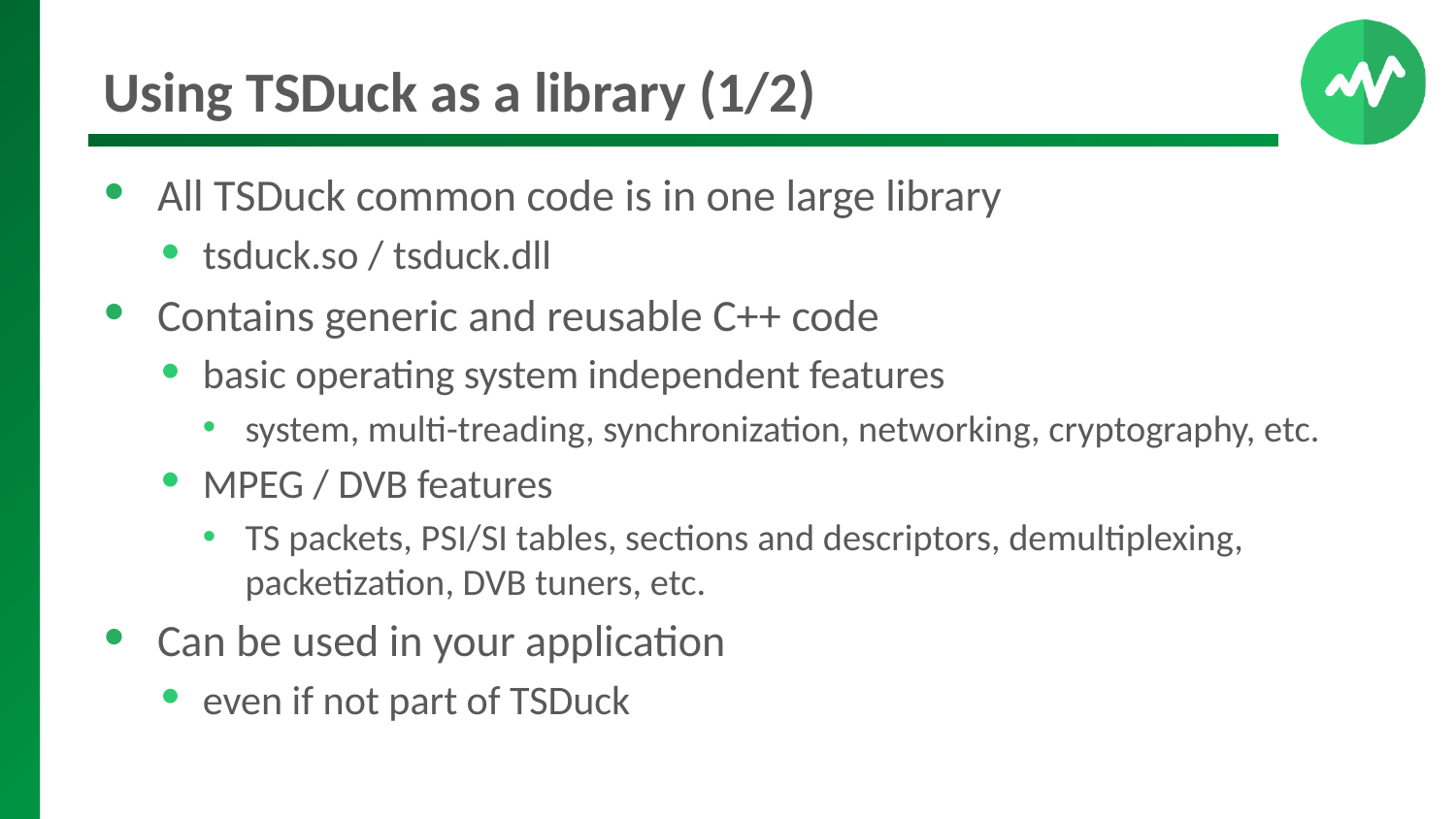

# Using TSDuck as a library (1/2)
All TSDuck common code is in one large library
tsduck.so / tsduck.dll
Contains generic and reusable C++ code
basic operating system independent features
system, multi-treading, synchronization, networking, cryptography, etc.
MPEG / DVB features
TS packets, PSI/SI tables, sections and descriptors, demultiplexing, packetization, DVB tuners, etc.
Can be used in your application
even if not part of TSDuck